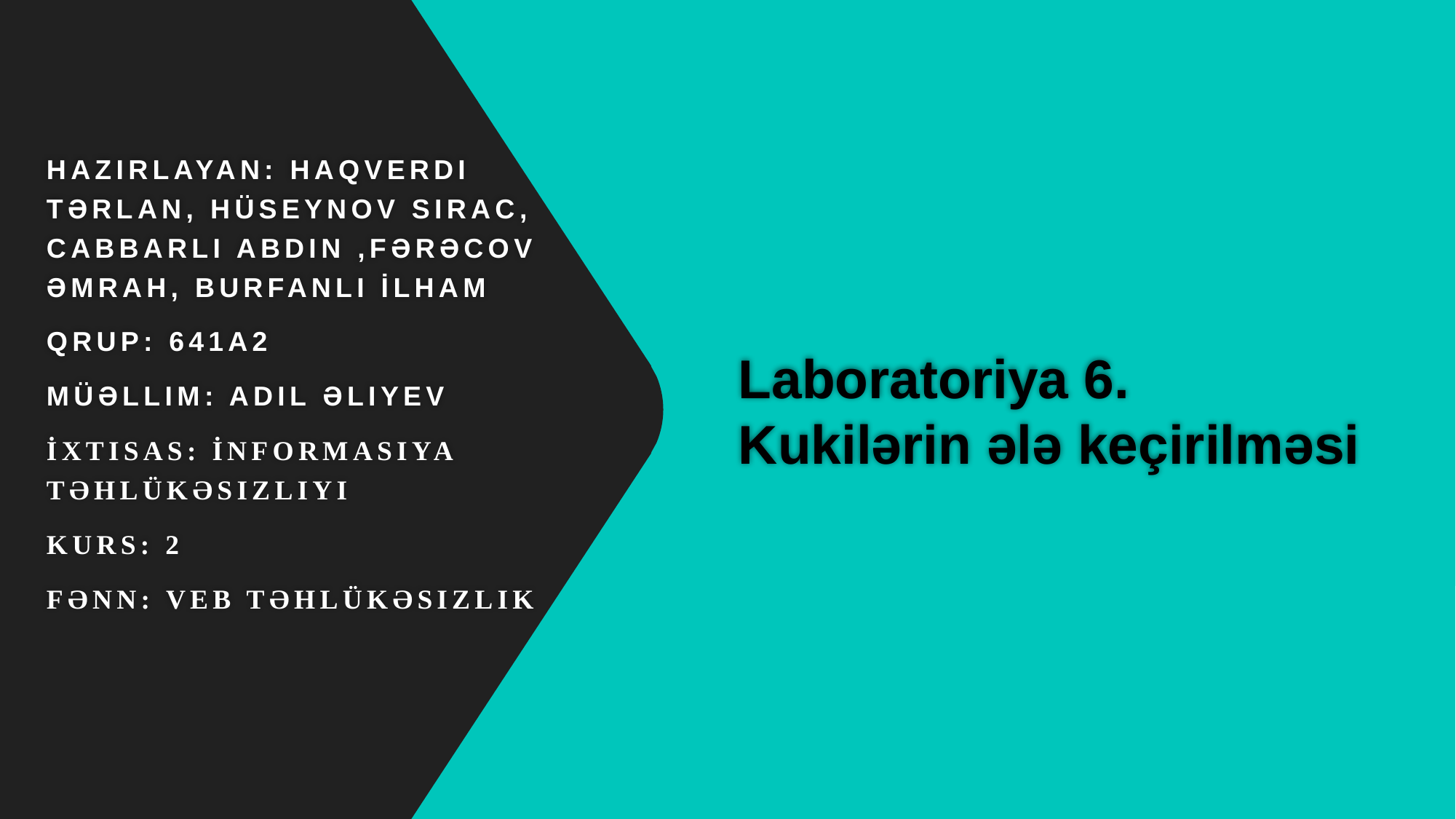

Hazırlayan: Haqverdi Tərlan, Hüseynov Sirac, Cabbarlı abdin ,Fərəcov Əmrah, Burfanlı İlham
Qrup: 641a2
Müəllim: Adil Əliyev
İxtisas: İnformasiya təhlükəsizliyi
Kurs: 2
Fənn: Veb təhlükəsizlik

# Laboratoriya 6. Kukilərin ələ keçirilməsi